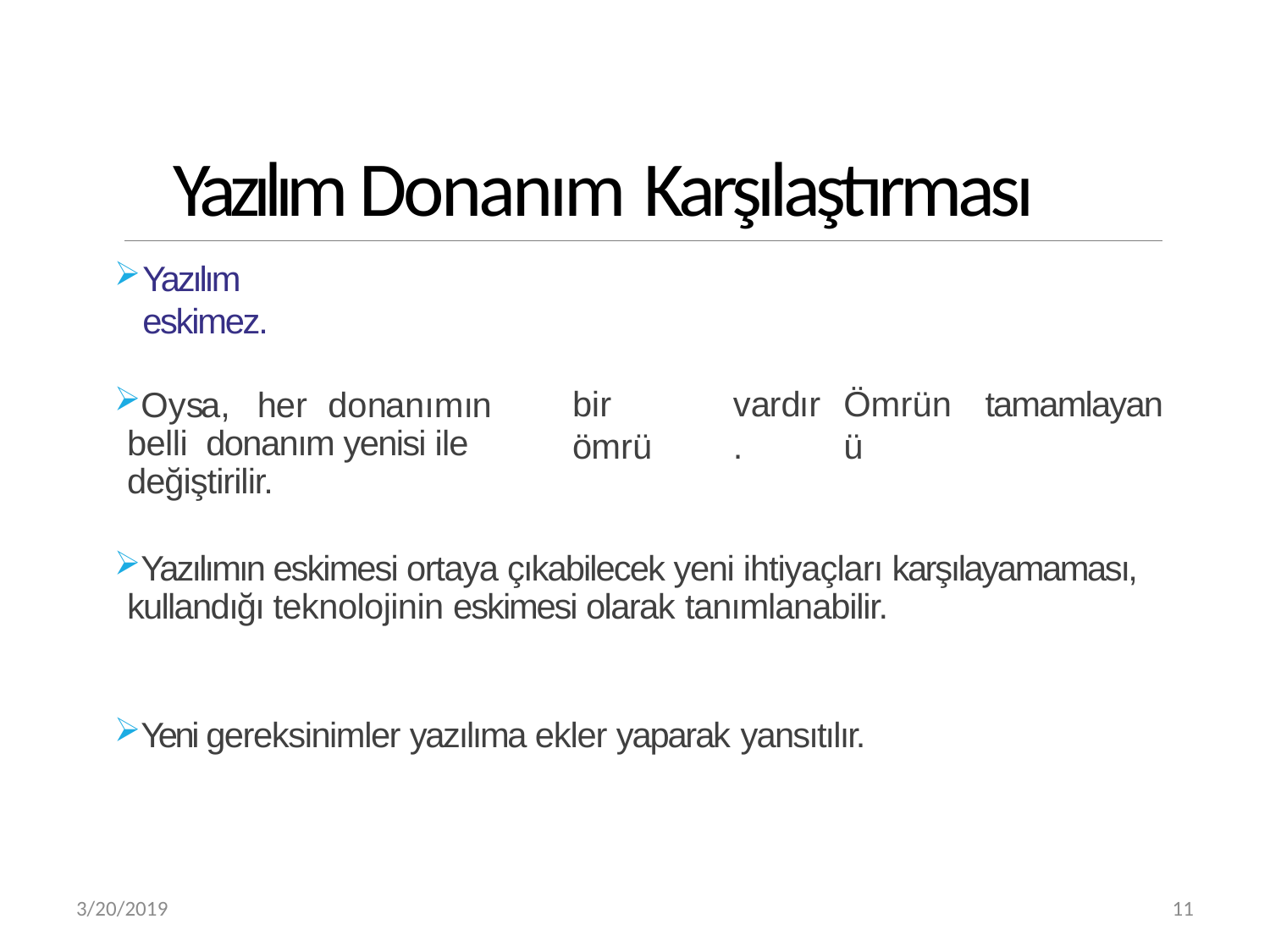

# Yazılım Donanım Karşılaştırması

Yazılım eskimez.
Oysa,	her	donanımın	belli  donanım yenisi ile değiştirilir.
bir	ömrü
vardır.
Ömrünü
tamamlayan
Yazılımın eskimesi ortaya çıkabilecek yeni ihtiyaçları karşılayamaması,  kullandığı teknolojinin eskimesi olarak tanımlanabilir.

Yeni gereksinimler yazılıma ekler yaparak yansıtılır.
3/20/2019
11